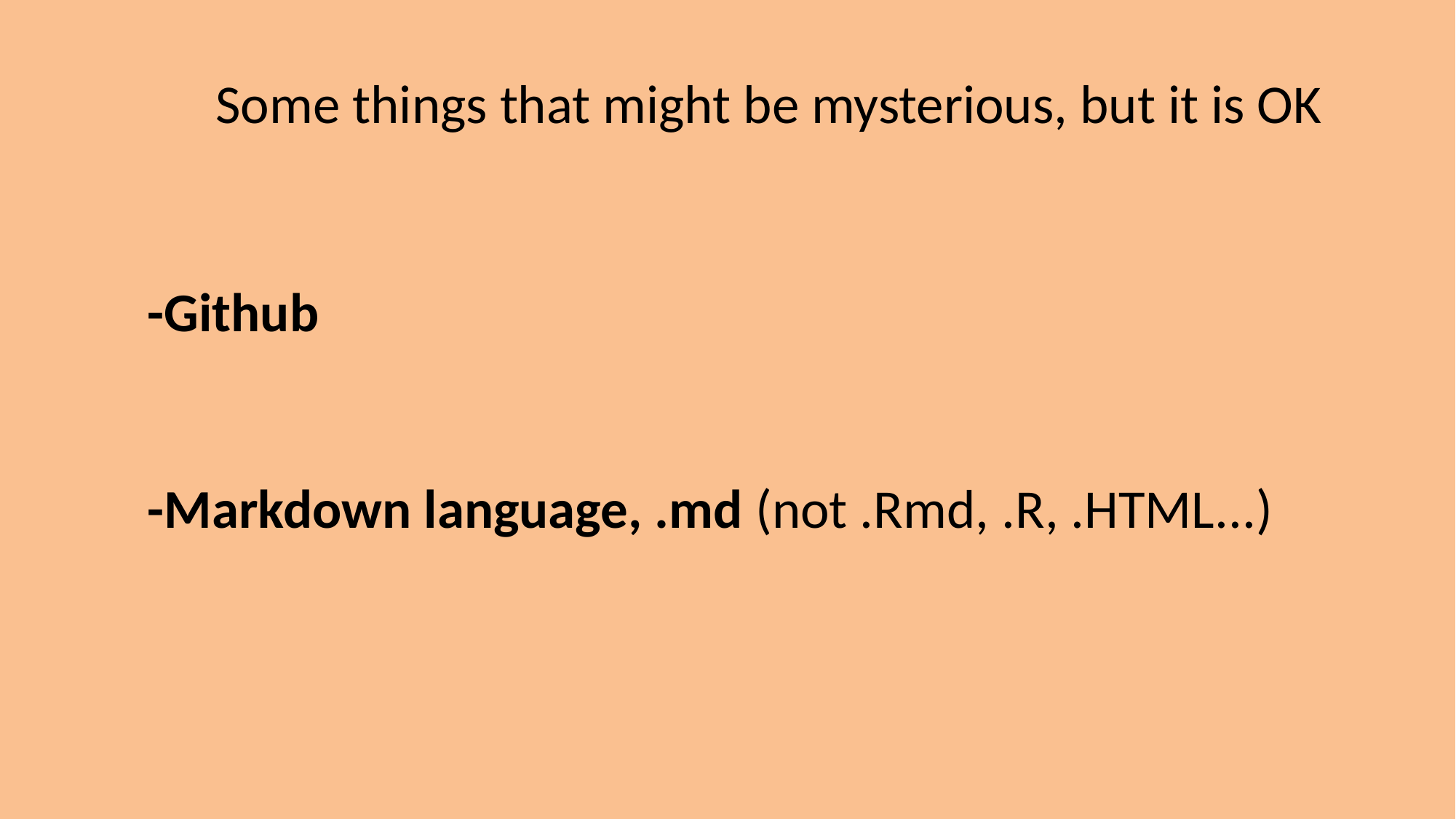

Some things that might be mysterious, but it is OK
-Github

-Markdown language, .md (not .Rmd, .R, .HTML...)